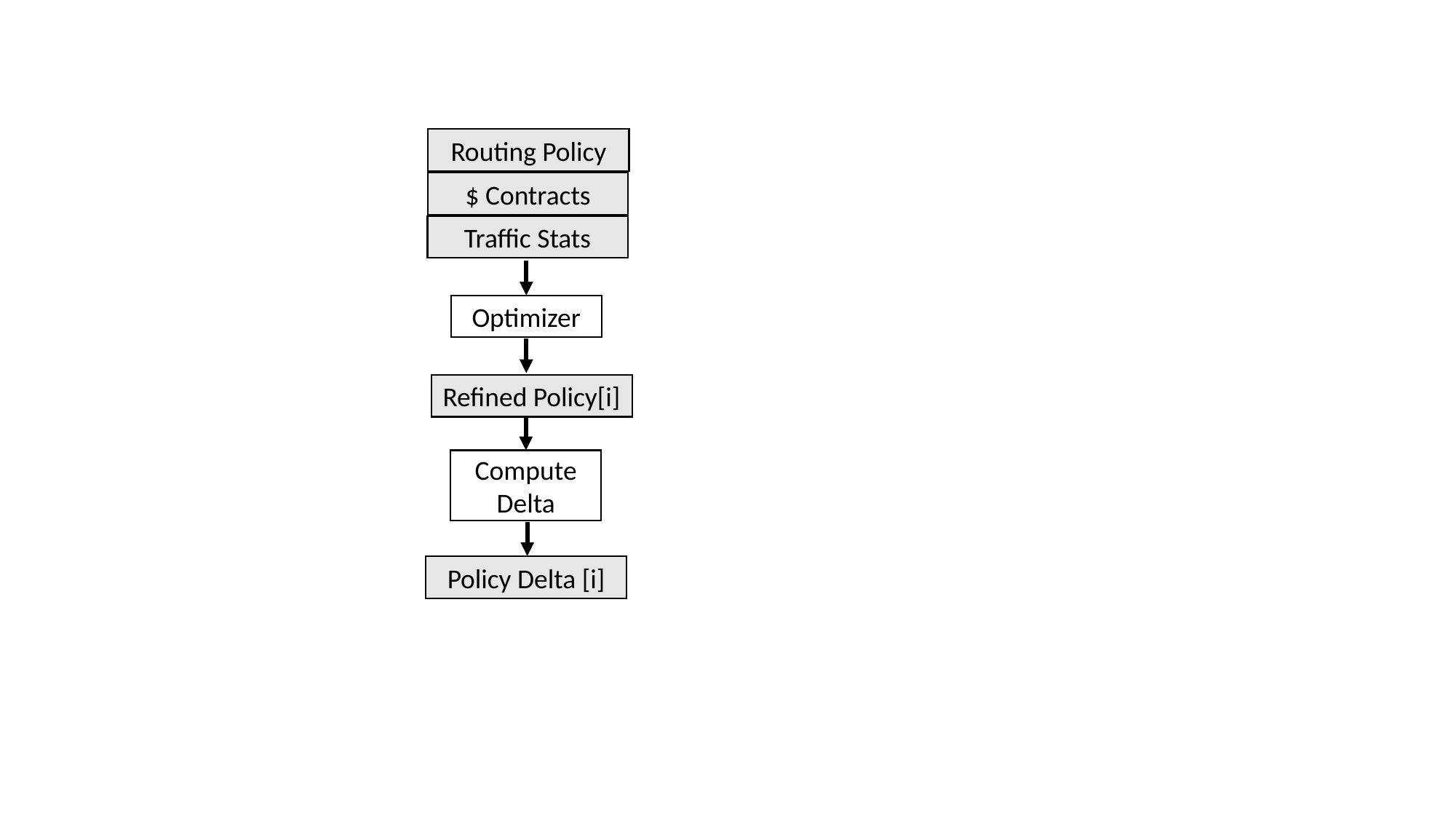

Routing Policy
$ Contracts
Traffic Stats
Optimizer
Refined Policy[i]
Compute Delta
Policy Delta [i]